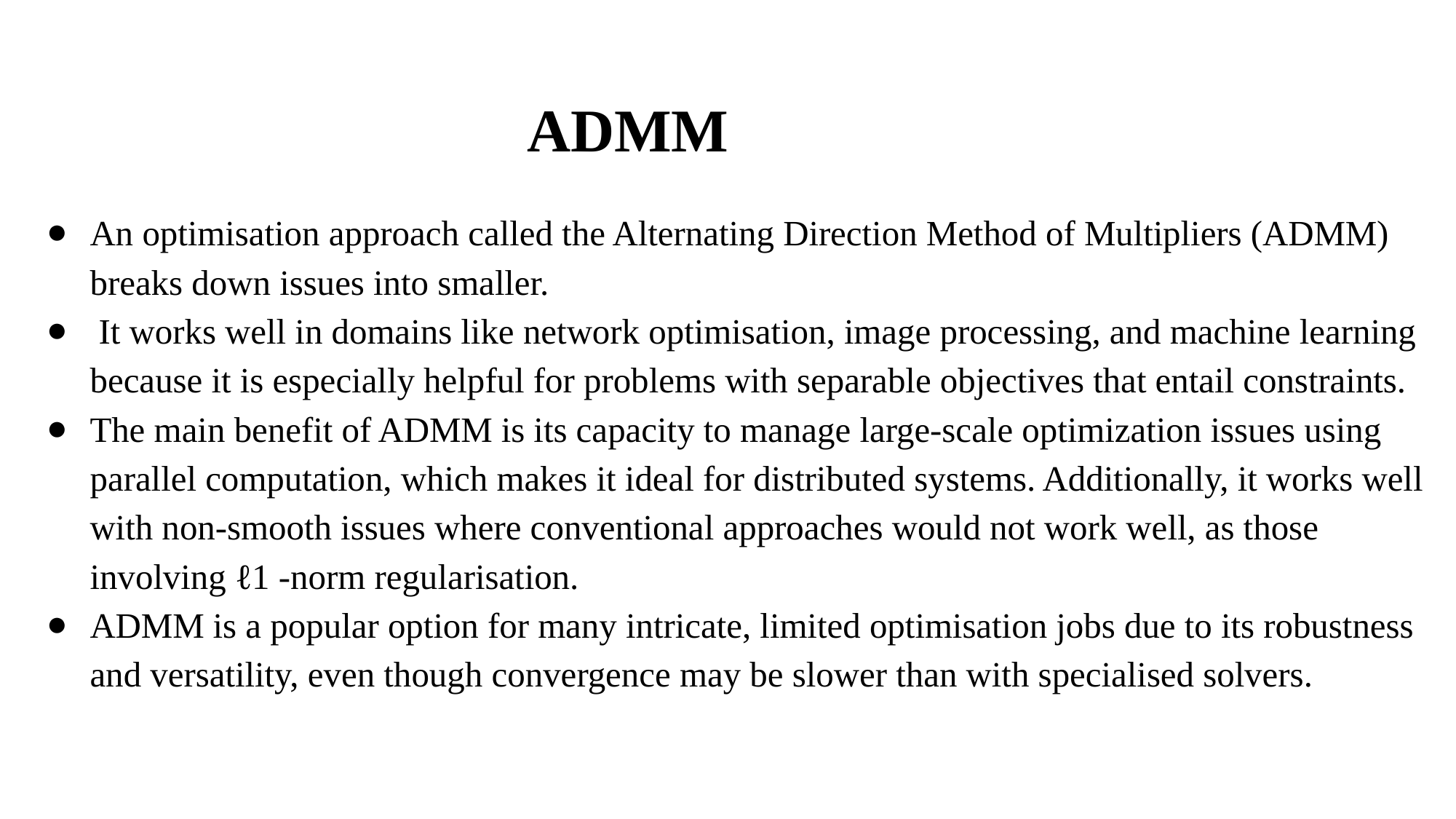

# ADMM
An optimisation approach called the Alternating Direction Method of Multipliers (ADMM) breaks down issues into smaller.
 It works well in domains like network optimisation, image processing, and machine learning because it is especially helpful for problems with separable objectives that entail constraints.
The main benefit of ADMM is its capacity to manage large-scale optimization issues using parallel computation, which makes it ideal for distributed systems. Additionally, it works well with non-smooth issues where conventional approaches would not work well, as those involving ℓ1 -norm regularisation.
ADMM is a popular option for many intricate, limited optimisation jobs due to its robustness and versatility, even though convergence may be slower than with specialised solvers.